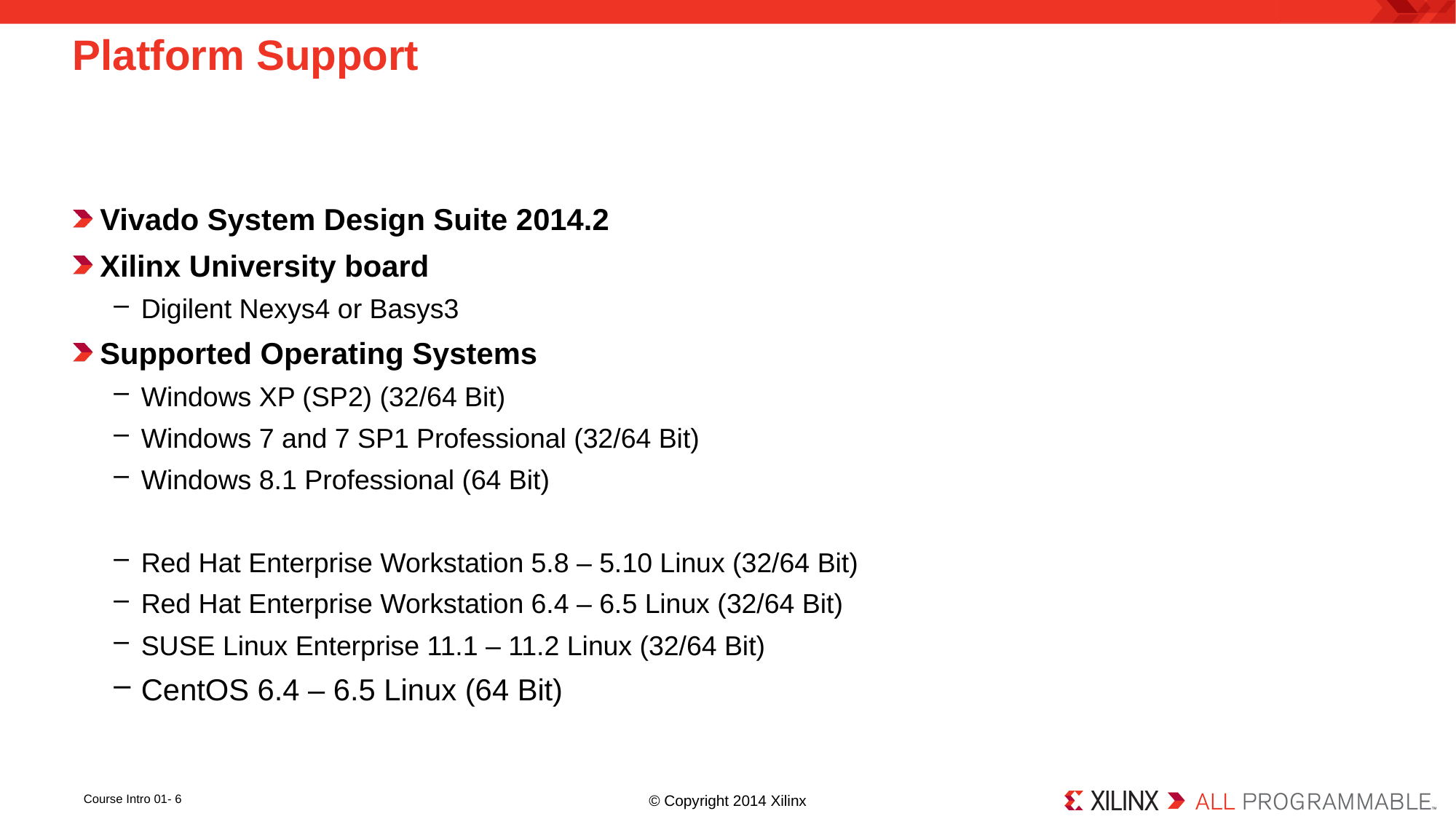

# Platform Support
Vivado System Design Suite 2014.2
Xilinx University board
Digilent Nexys4 or Basys3
Supported Operating Systems
Windows XP (SP2) (32/64 Bit)
Windows 7 and 7 SP1 Professional (32/64 Bit)
Windows 8.1 Professional (64 Bit)

Red Hat Enterprise Workstation 5.8 – 5.10 Linux (32/64 Bit)
Red Hat Enterprise Workstation 6.4 – 6.5 Linux (32/64 Bit)
SUSE Linux Enterprise 11.1 – 11.2 Linux (32/64 Bit)
CentOS 6.4 – 6.5 Linux (64 Bit)

Course Intro 01- 6
© Copyright 2014 Xilinx